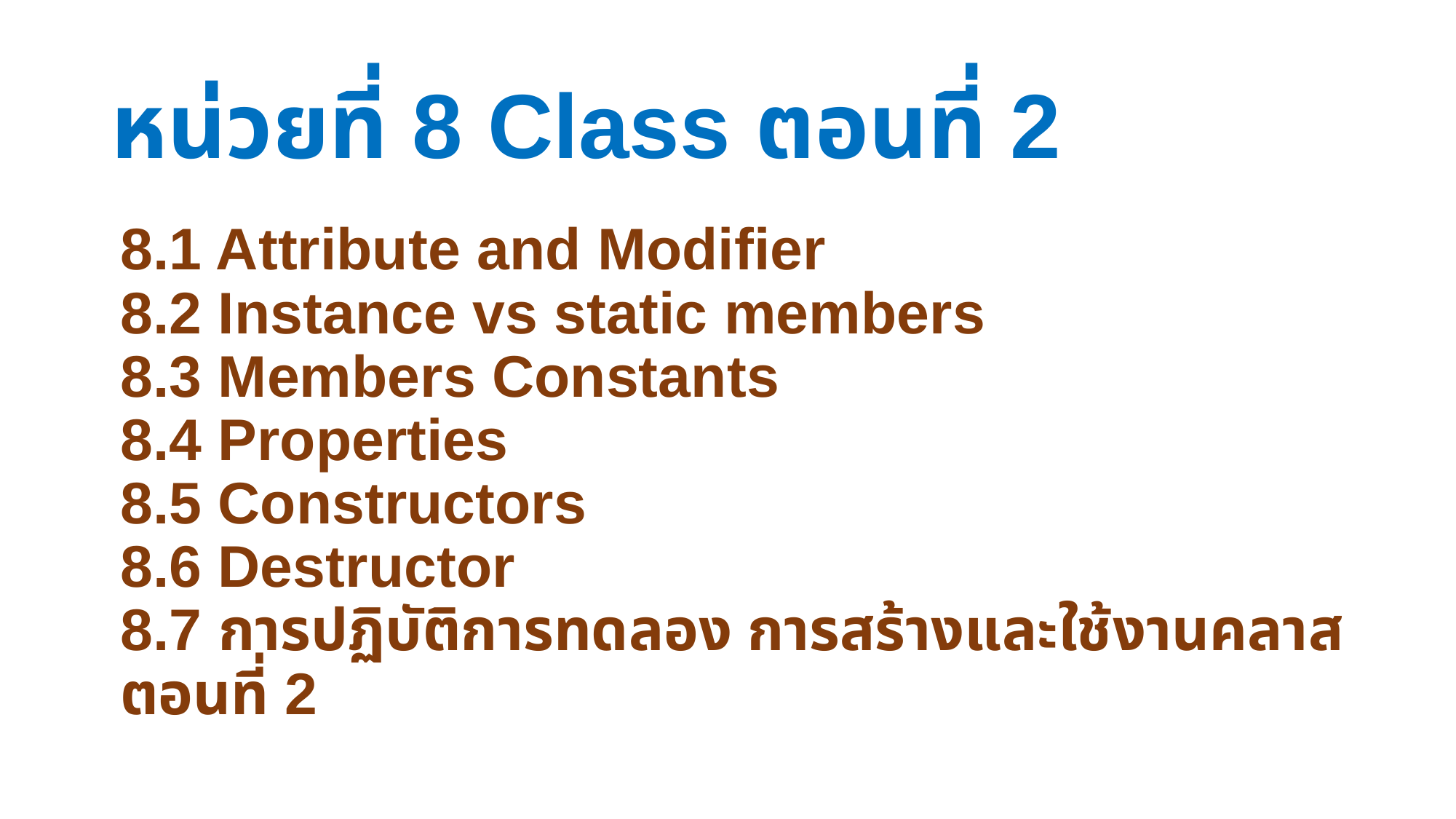

# หน่วยที่ 8 Class ตอนที่ 2
8.1 Attribute and Modifier
8.2 Instance vs static members
8.3 Members Constants
8.4 Properties
8.5 Constructors
8.6 Destructor
8.7 การปฏิบัติการทดลอง การสร้างและใช้งานคลาส ตอนที่ 2